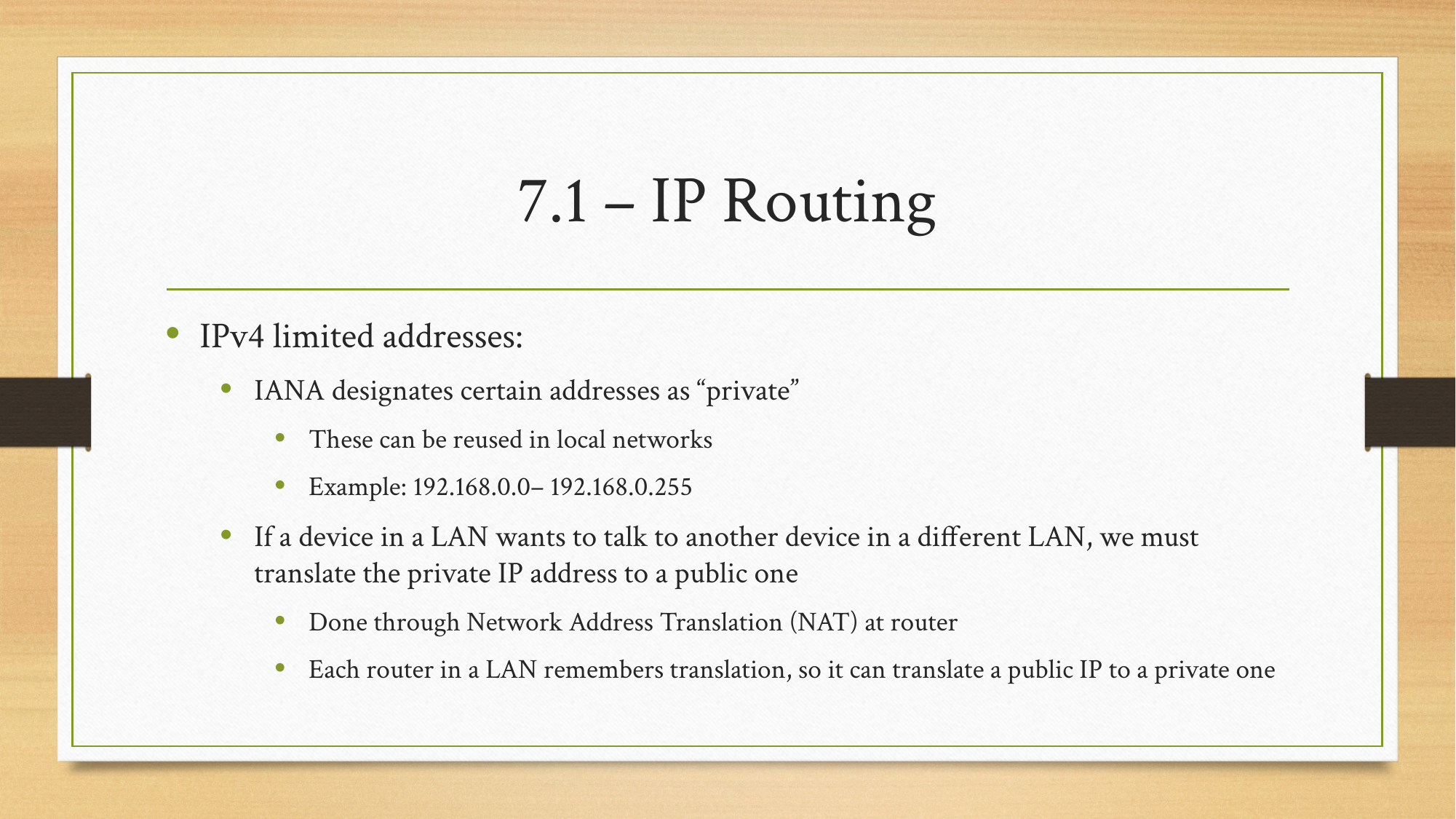

# 7.1 – IP Routing
IPv4 limited addresses:
IANA designates certain addresses as “private”
These can be reused in local networks
Example: 192.168.0.0– 192.168.0.255
If a device in a LAN wants to talk to another device in a different LAN, we must translate the private IP address to a public one
Done through Network Address Translation (NAT) at router
Each router in a LAN remembers translation, so it can translate a public IP to a private one